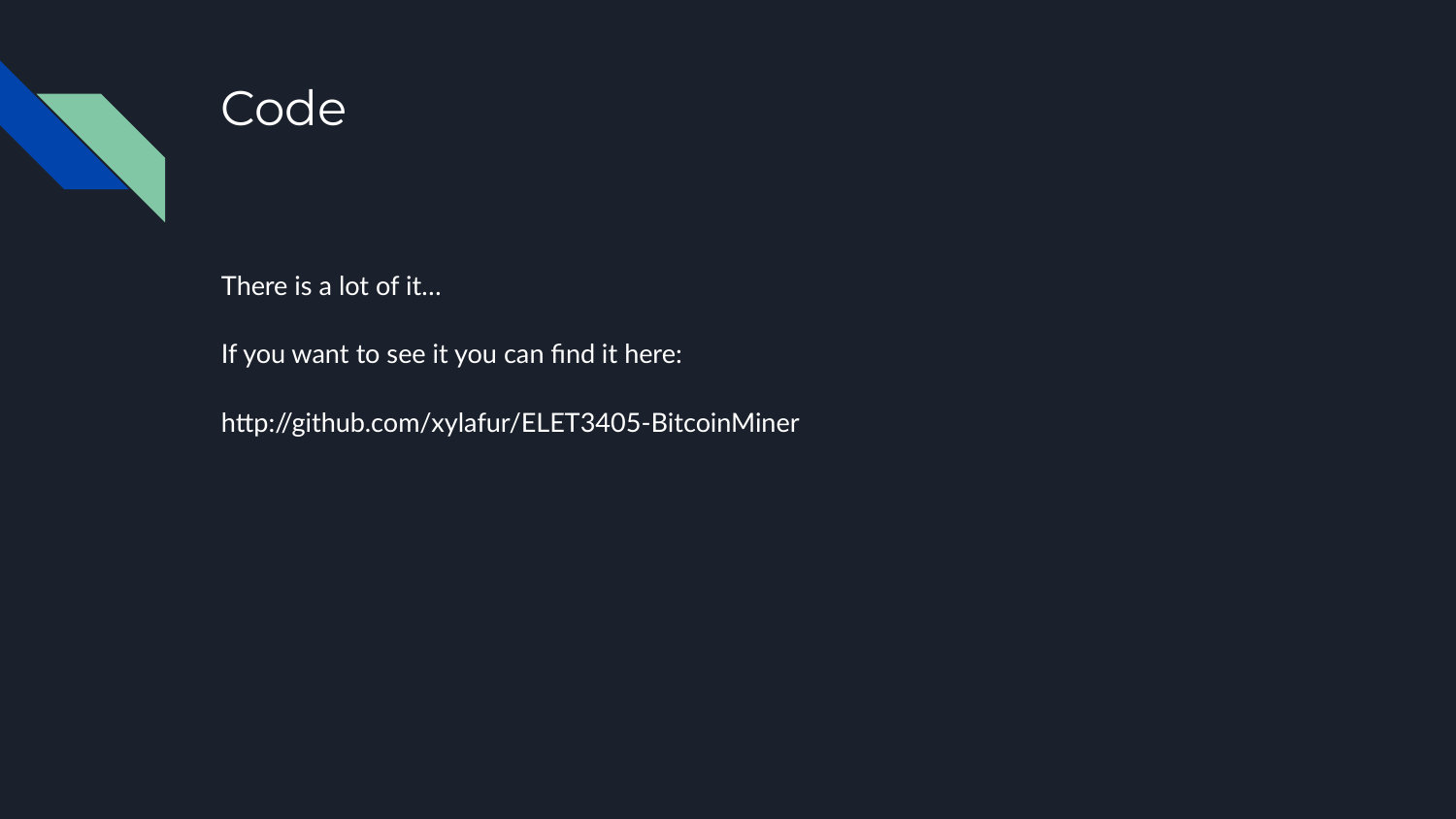

# Code
There is a lot of it…
If you want to see it you can find it here:
http://github.com/xylafur/ELET3405-BitcoinMiner